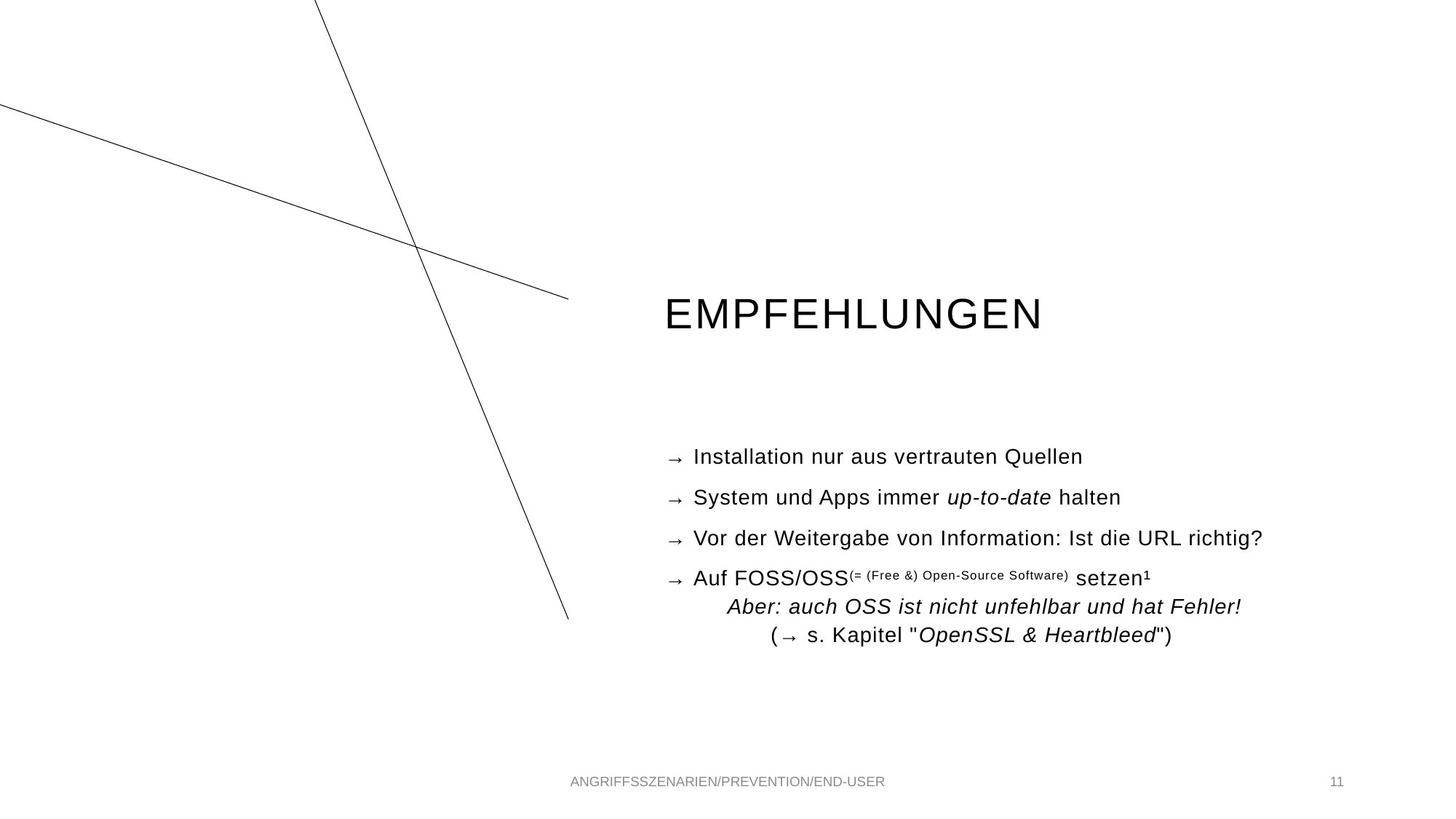

# Empfehlungen
→ Installation nur aus vertrauten Quellen
→ System und Apps immer up-to-date halten
→ Vor der Weitergabe von Information: Ist die URL richtig?
→ Auf FOSS/OSS(= (Free &) Open-Source Software) setzen¹
    Aber: auch OSS ist nicht unfehlbar und hat Fehler!
 (‍→‍ ‍s‍.‍ ‍K‍a‍p‍i‍t‍e‍l‍ ‍"‍O‍p‍e‍n‍S‍S‍L‍ ‍&‍ ‍H‍e‍a‍r‍t‍b‍l‍e‍e‍d"‍)‍
ANGRIFFSSZENARIEN/PREVENTION/END-USER
11